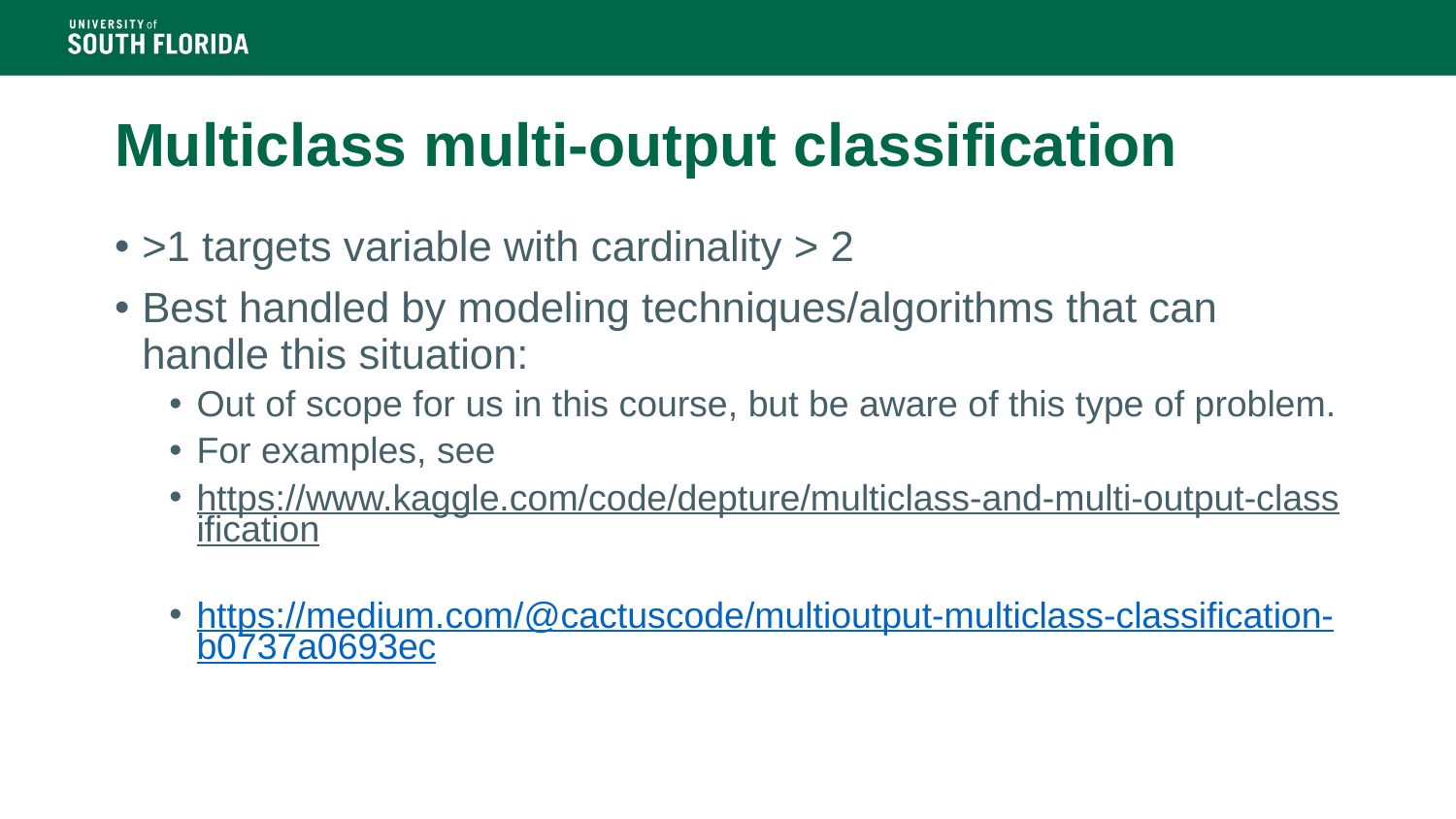

# Multiclass multi-output classification
>1 targets variable with cardinality > 2
Best handled by modeling techniques/algorithms that can handle this situation:
Out of scope for us in this course, but be aware of this type of problem.
For examples, see
https://www.kaggle.com/code/depture/multiclass-and-multi-output-classification
https://medium.com/@cactuscode/multioutput-multiclass-classification-b0737a0693ec